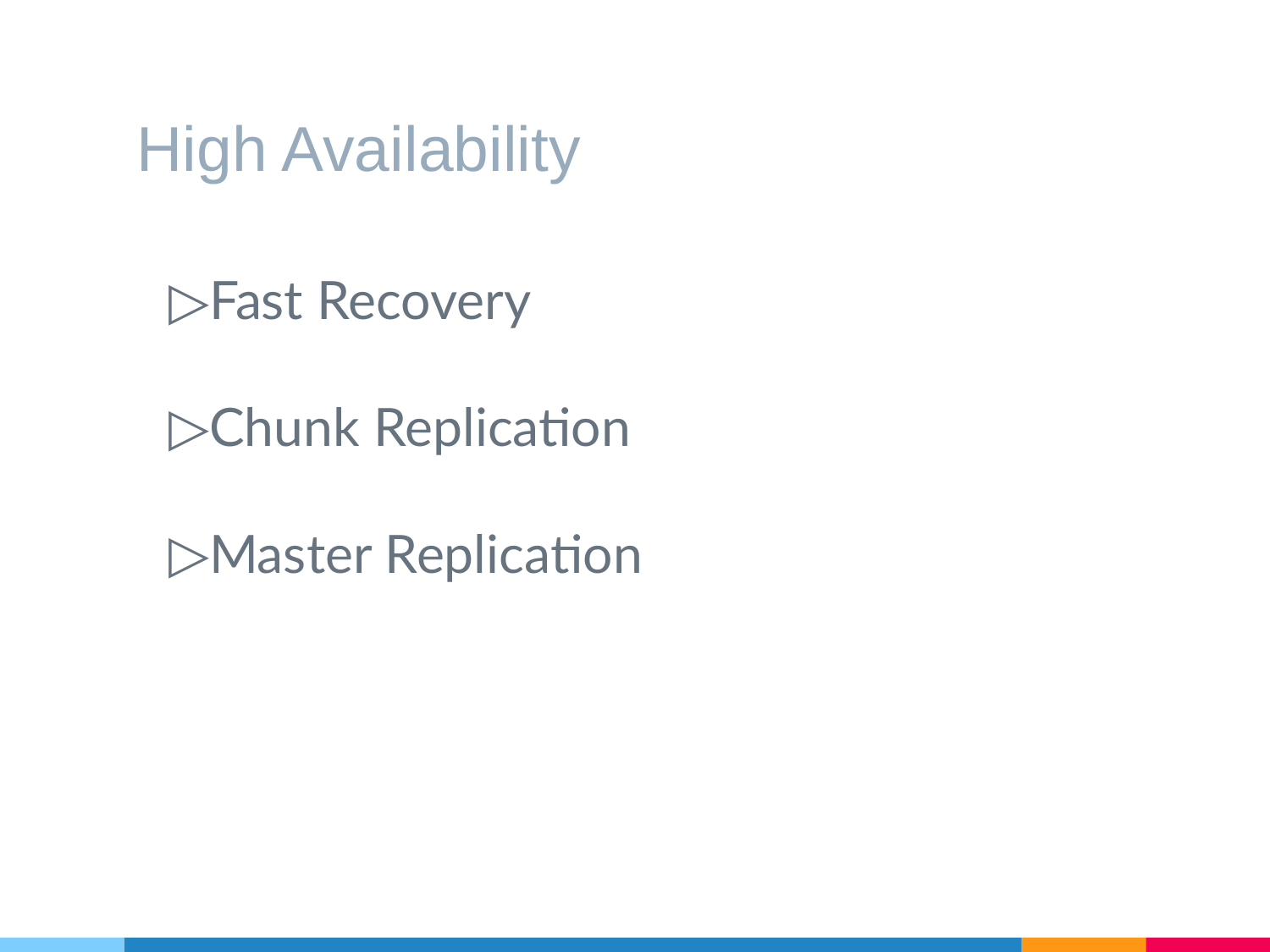

# High Availability
Fast Recovery

Chunk Replication

Master Replication